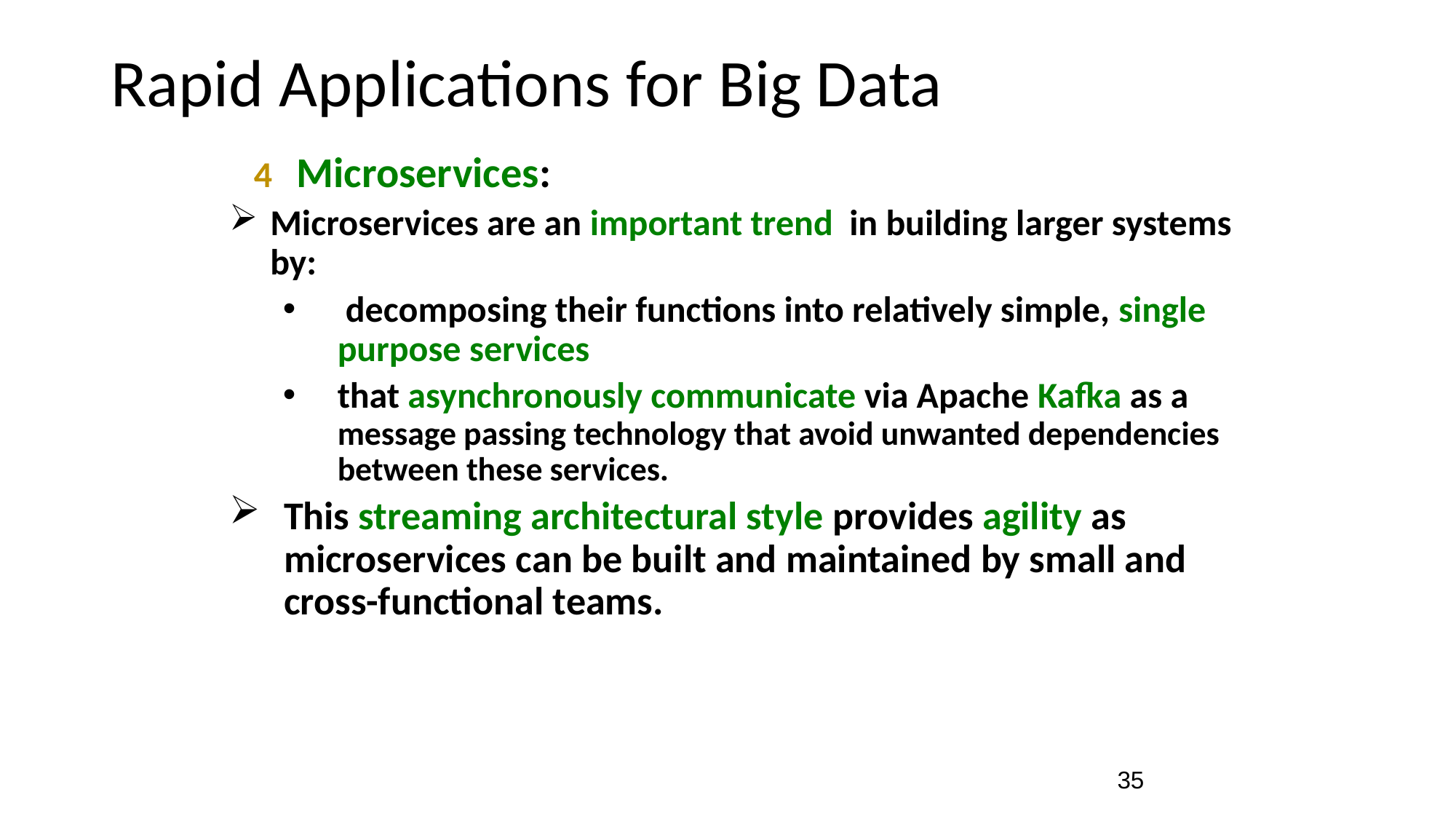

Rapid Applications for Big Data
   4   Microservices:
Microservices are an important trend  in building larger systems by:
 decomposing their functions into relatively simple, single purpose services
that asynchronously communicate via Apache Kafka as a message passing technology that avoid unwanted dependencies between these services.
This streaming architectural style provides agility as microservices can be built and maintained by small and cross-functional teams.

35